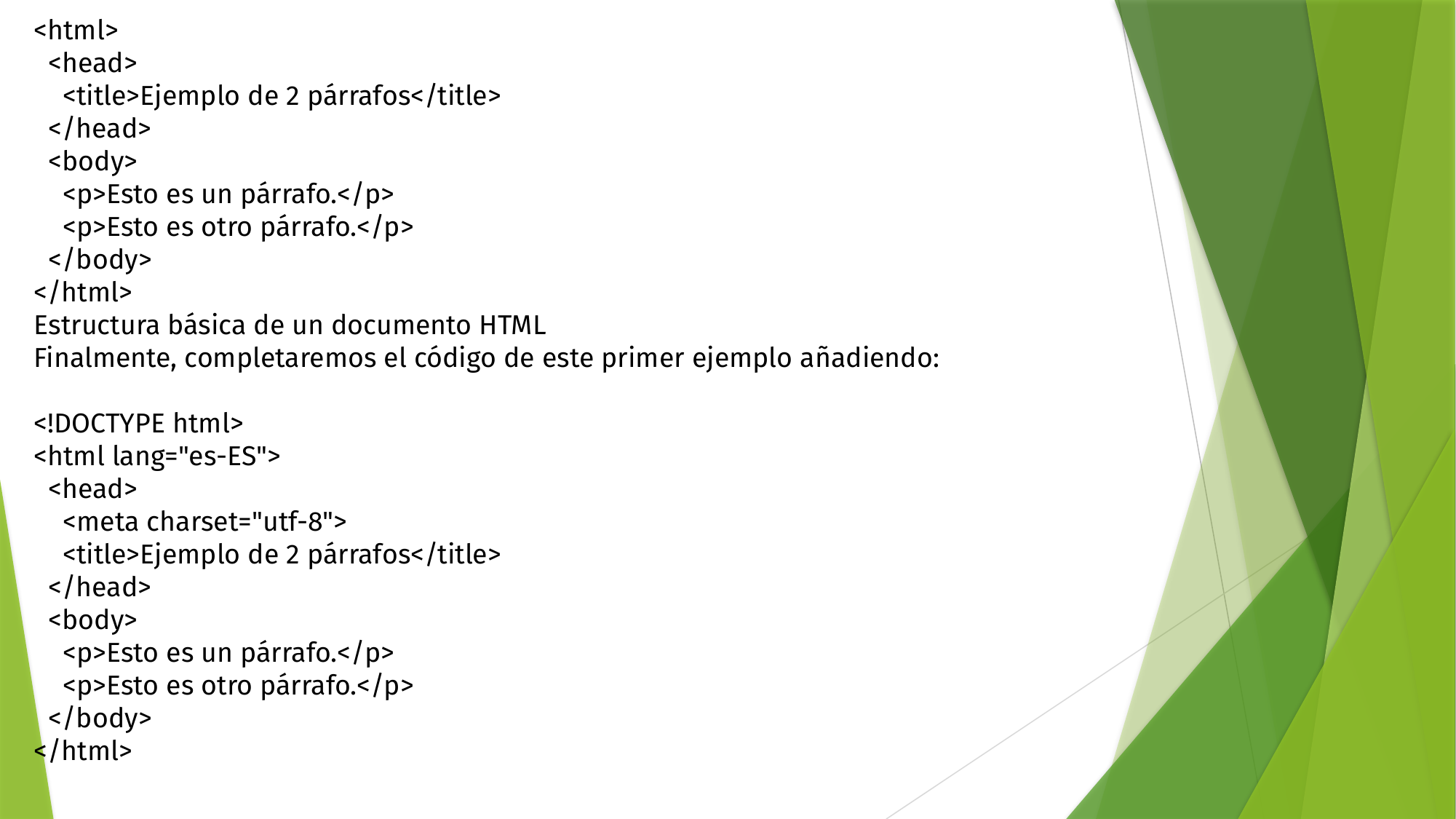

<html>
  <head>
    <title>Ejemplo de 2 párrafos</title>
  </head>
  <body>
    <p>Esto es un párrafo.</p>
    <p>Esto es otro párrafo.</p>
  </body>
</html>
Estructura básica de un documento HTML
Finalmente, completaremos el código de este primer ejemplo añadiendo:

<!DOCTYPE html>
<html lang="es-ES">
  <head>
    <meta charset="utf-8">
    <title>Ejemplo de 2 párrafos</title>
  </head>
  <body>
    <p>Esto es un párrafo.</p>
    <p>Esto es otro párrafo.</p>
  </body>
</html>